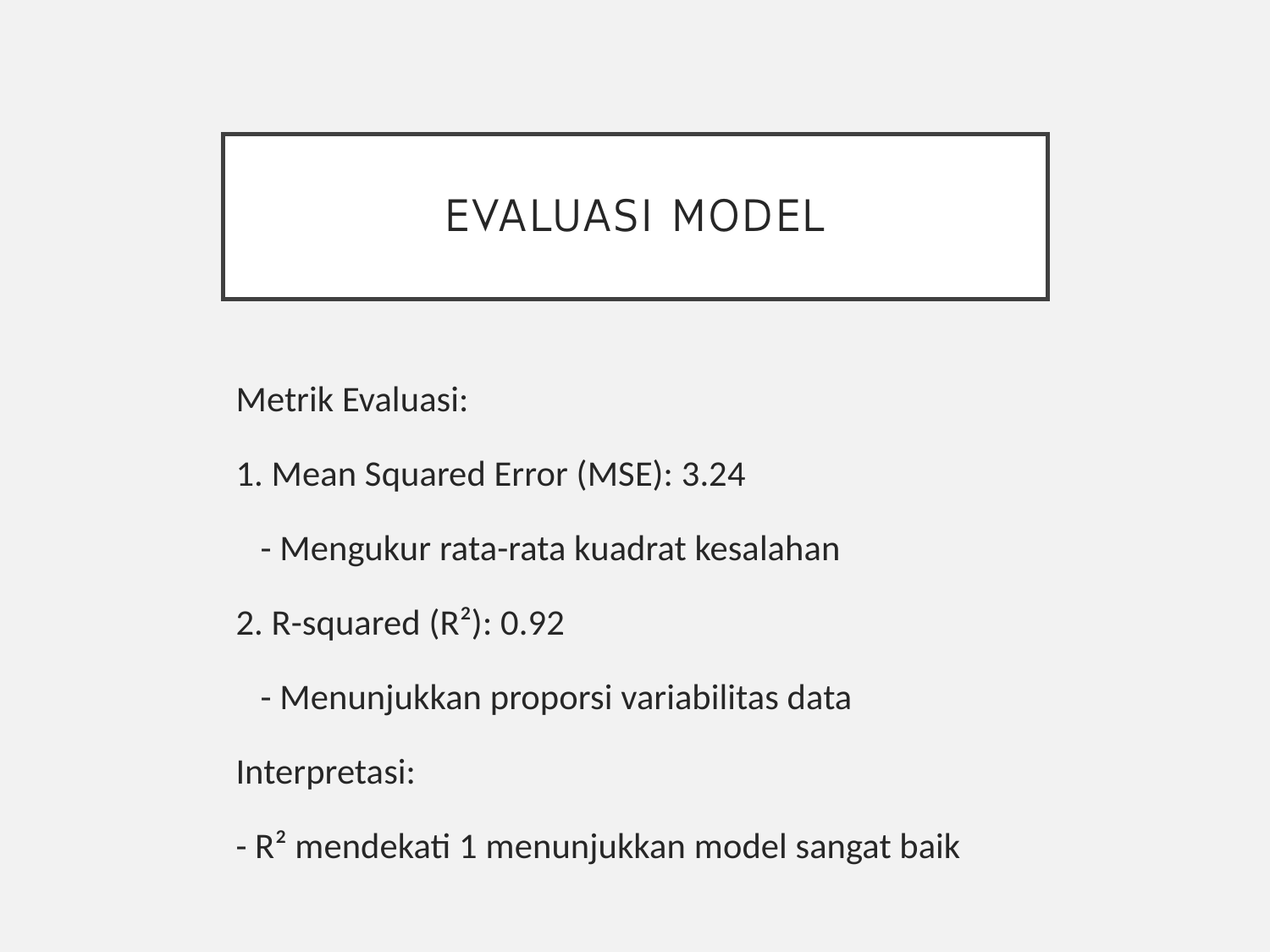

# Evaluasi Model
Metrik Evaluasi:
1. Mean Squared Error (MSE): 3.24
   - Mengukur rata-rata kuadrat kesalahan
2. R-squared (R²): 0.92
   - Menunjukkan proporsi variabilitas data
Interpretasi:
- R² mendekati 1 menunjukkan model sangat baik